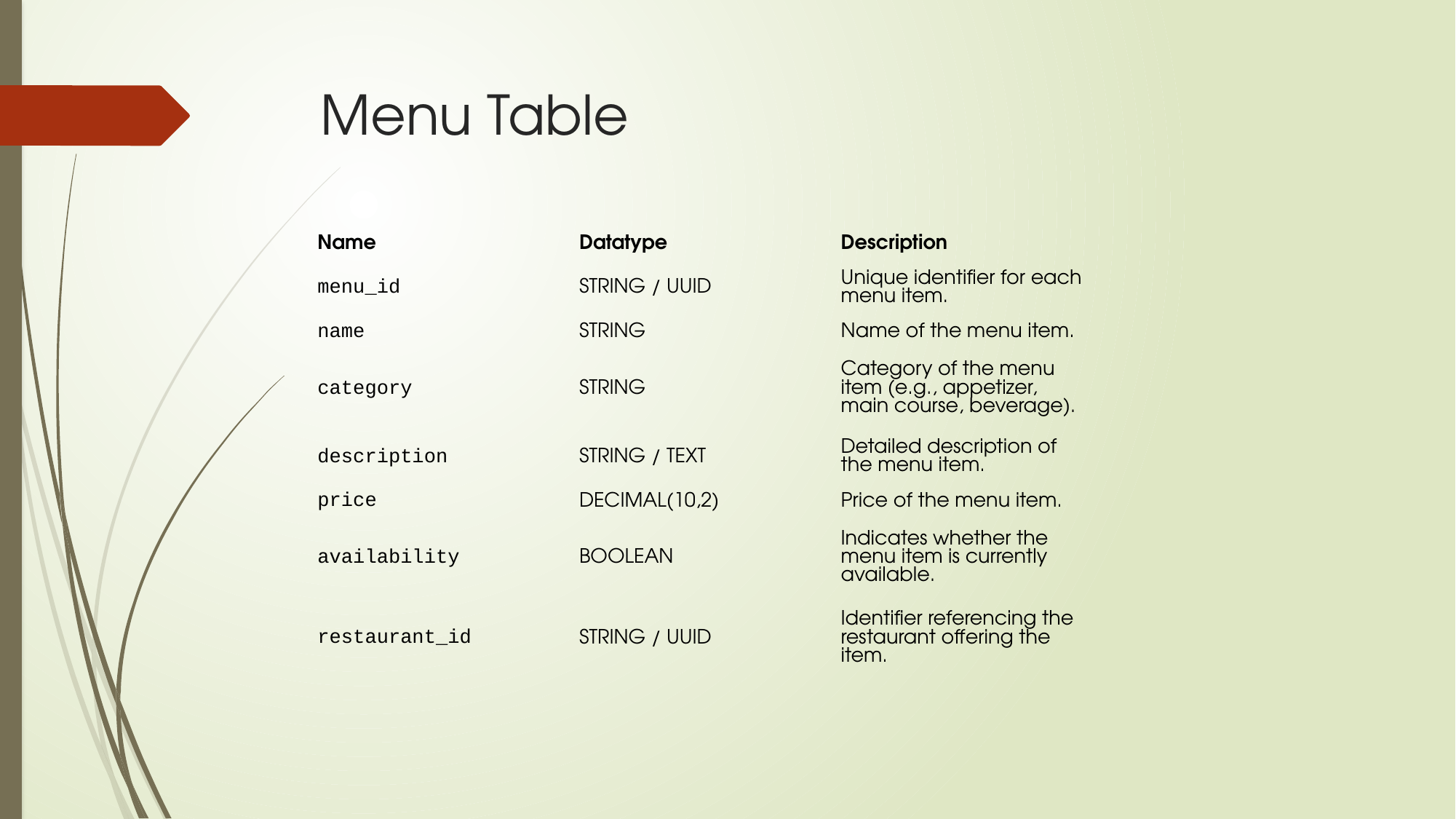

# Menu Table
| Name | Datatype | Description |
| --- | --- | --- |
| menu\_id | STRING / UUID | Unique identifier for each menu item. |
| name | STRING | Name of the menu item. |
| category | STRING | Category of the menu item (e.g., appetizer, main course, beverage). |
| description | STRING / TEXT | Detailed description of the menu item. |
| price | DECIMAL(10,2) | Price of the menu item. |
| availability | BOOLEAN | Indicates whether the menu item is currently available. |
| restaurant\_id | STRING / UUID | Identifier referencing the restaurant offering the item. |